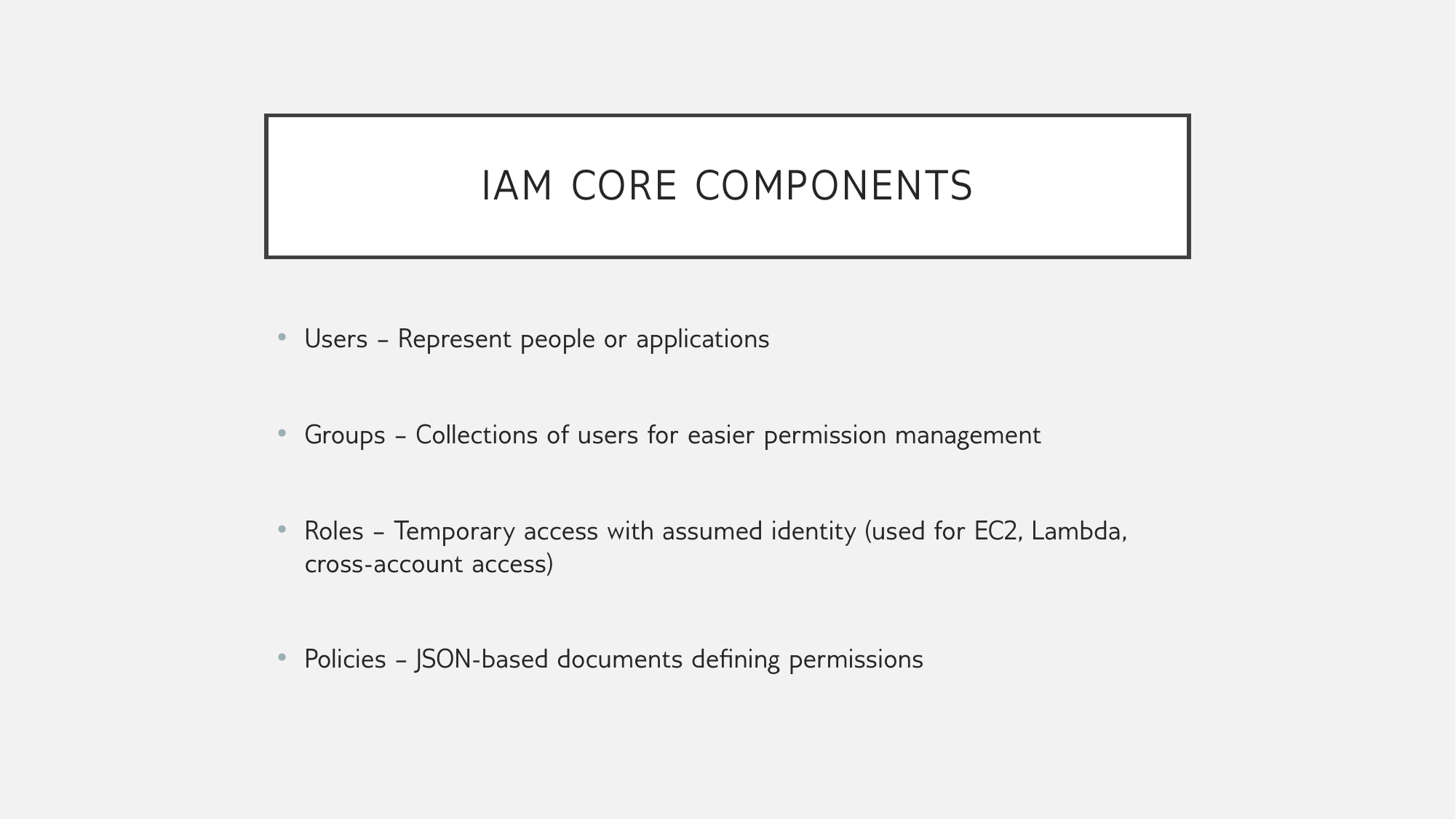

# IAM Core Components
Users – Represent people or applications

Groups – Collections of users for easier permission management

Roles – Temporary access with assumed identity (used for EC2, Lambda, cross-account access)

Policies – JSON-based documents defining permissions